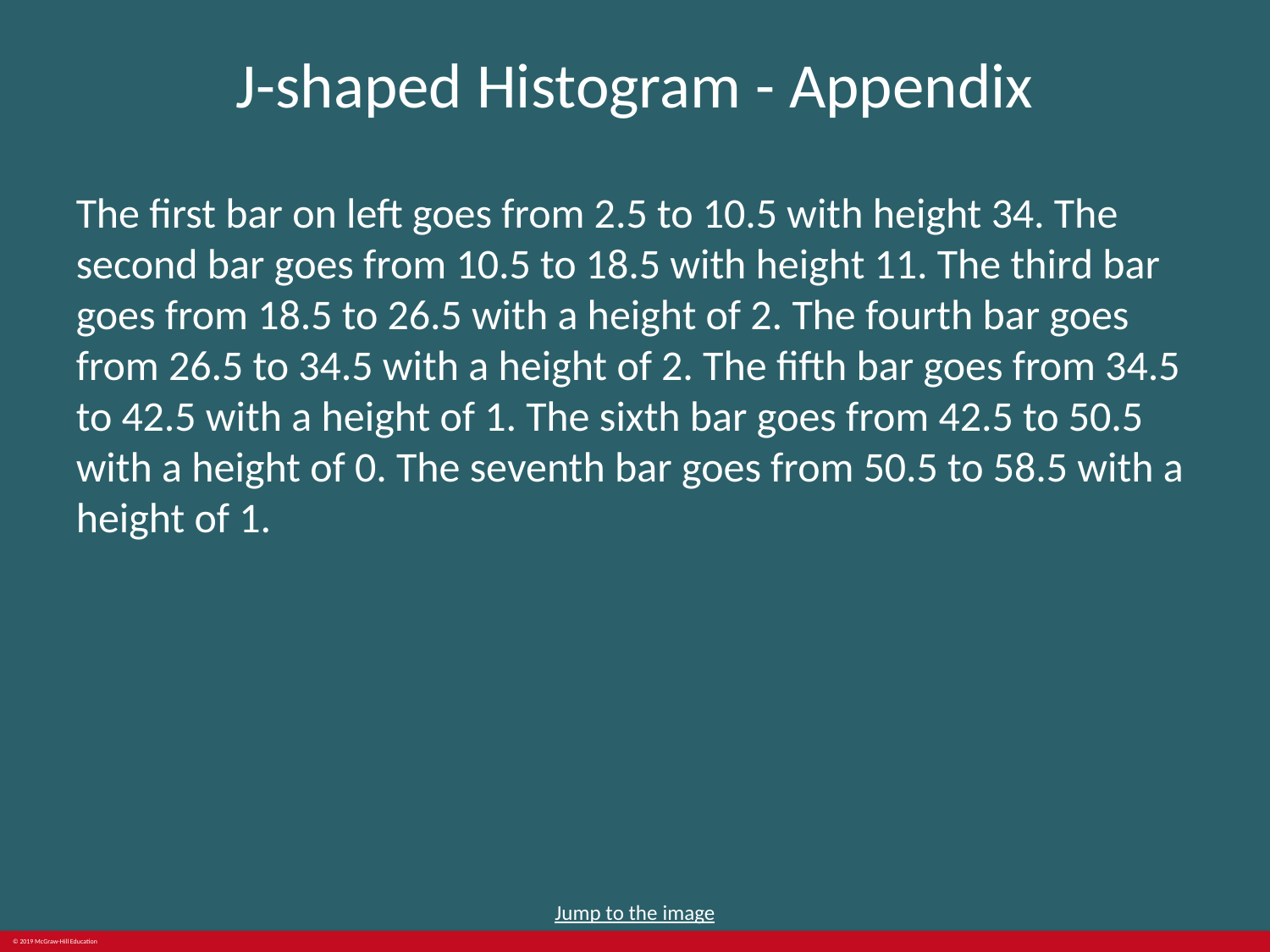

# J-shaped Histogram - Appendix
The first bar on left goes from 2.5 to 10.5 with height 34. The second bar goes from 10.5 to 18.5 with height 11. The third bar goes from 18.5 to 26.5 with a height of 2. The fourth bar goes from 26.5 to 34.5 with a height of 2. The fifth bar goes from 34.5 to 42.5 with a height of 1. The sixth bar goes from 42.5 to 50.5 with a height of 0. The seventh bar goes from 50.5 to 58.5 with a height of 1.
Jump to the image